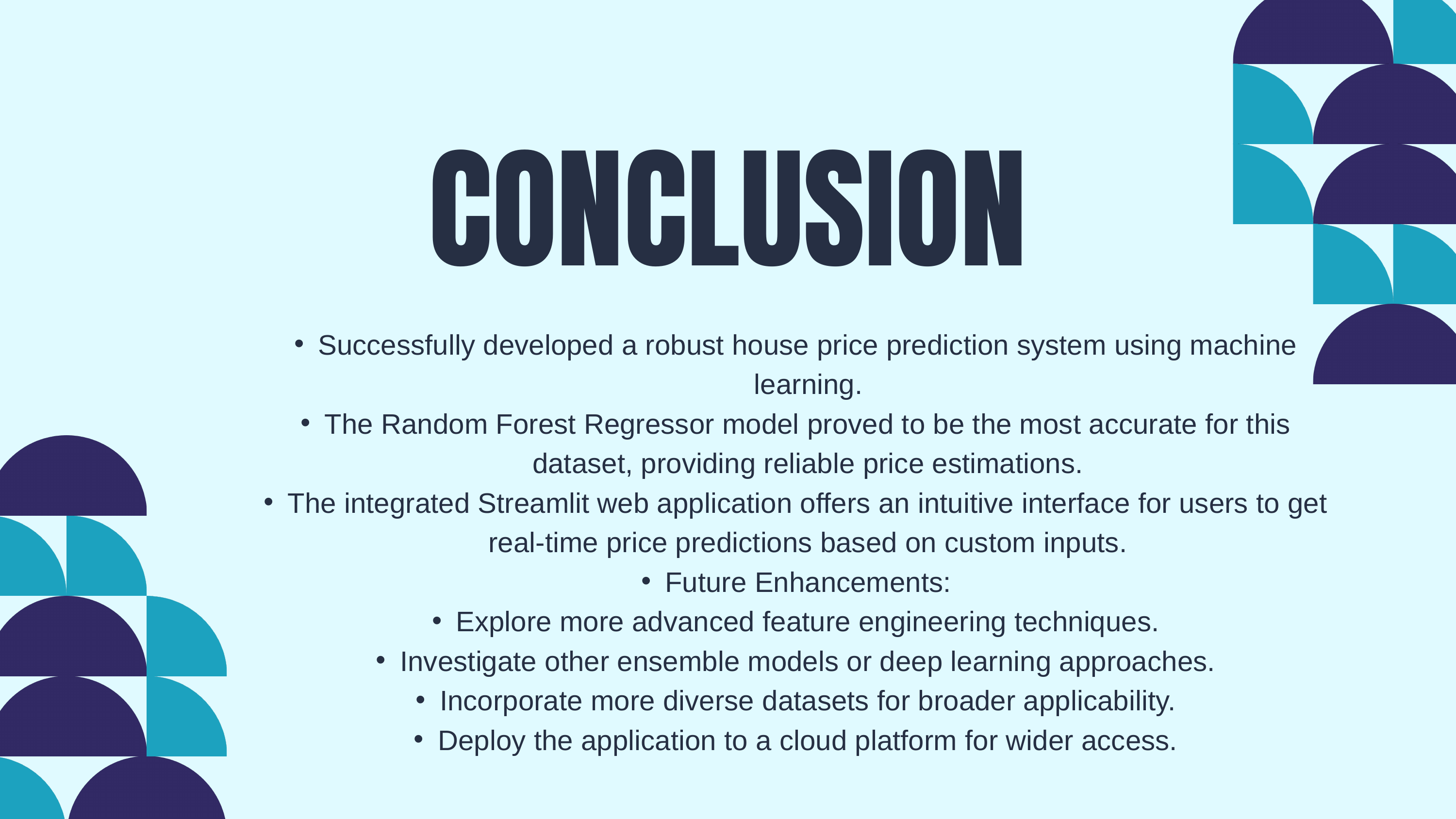

CONCLUSION

Successfully developed a robust house price prediction system using machine learning.
The Random Forest Regressor model proved to be the most accurate for this dataset, providing reliable price estimations.
The integrated Streamlit web application offers an intuitive interface for users to get real-time price predictions based on custom inputs.
Future Enhancements:
Explore more advanced feature engineering techniques.
Investigate other ensemble models or deep learning approaches.
Incorporate more diverse datasets for broader applicability.
Deploy the application to a cloud platform for wider access.